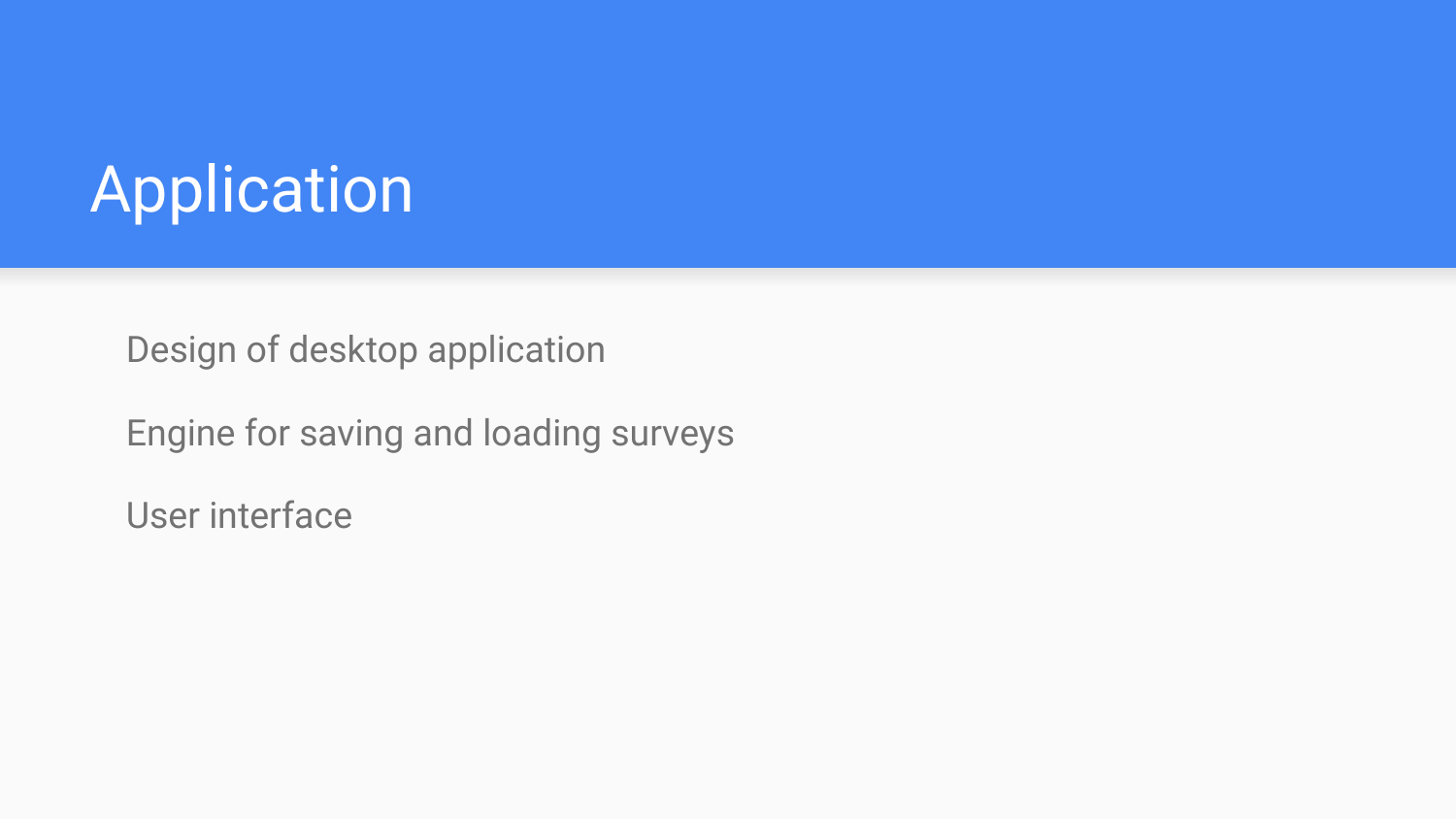

# Application
Design of desktop application
Engine for saving and loading surveys
User interface